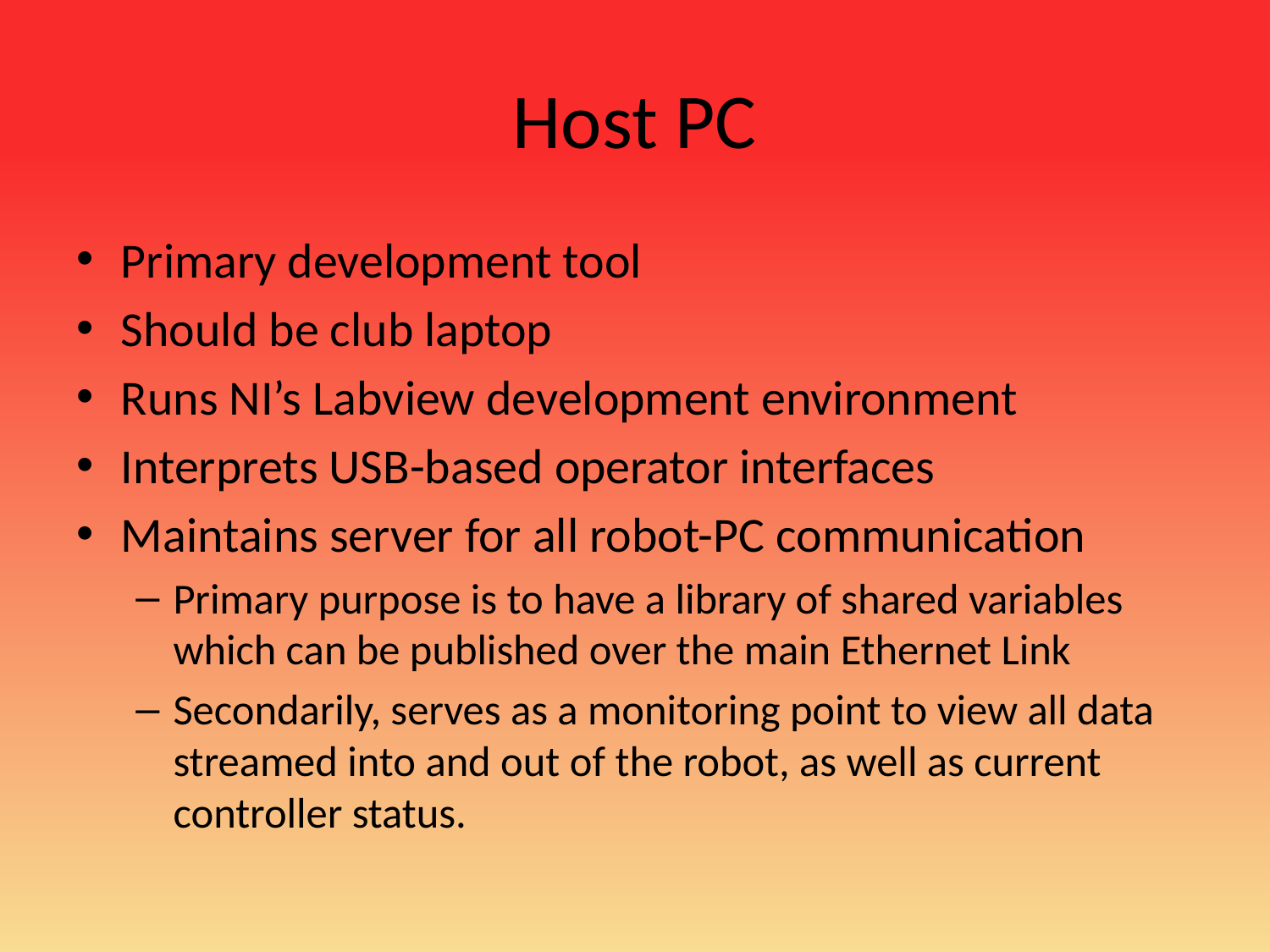

# Host PC
Primary development tool
Should be club laptop
Runs NI’s Labview development environment
Interprets USB-based operator interfaces
Maintains server for all robot-PC communication
Primary purpose is to have a library of shared variables which can be published over the main Ethernet Link
Secondarily, serves as a monitoring point to view all data streamed into and out of the robot, as well as current controller status.